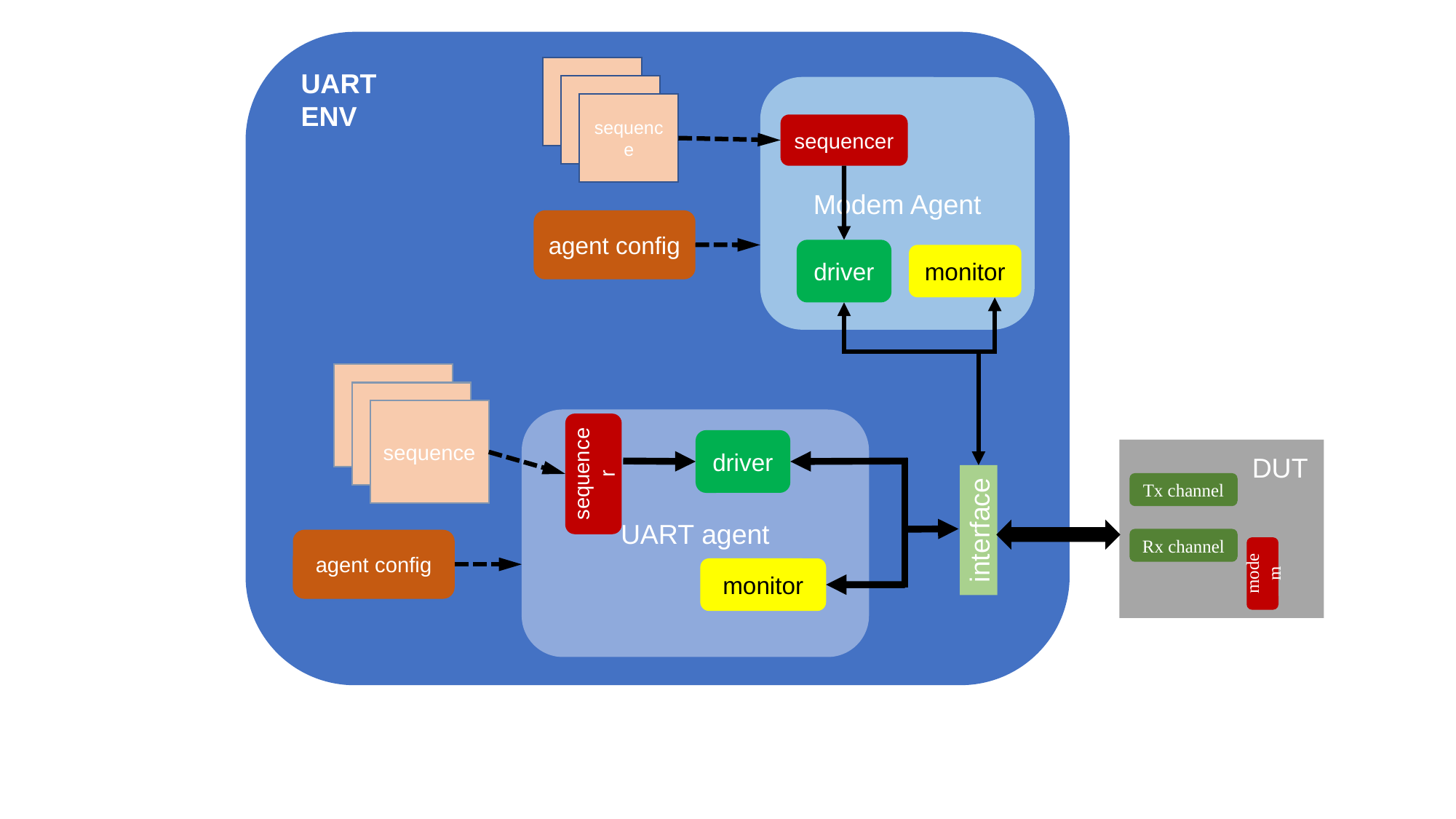

UART ENV

Modem Agent
sequence
sequencer
agent config
driver
monitor

sequence
UART agent
sequencer
driver

DUT
interface
Tx channel

Rx channel
agent config
modem
monitor